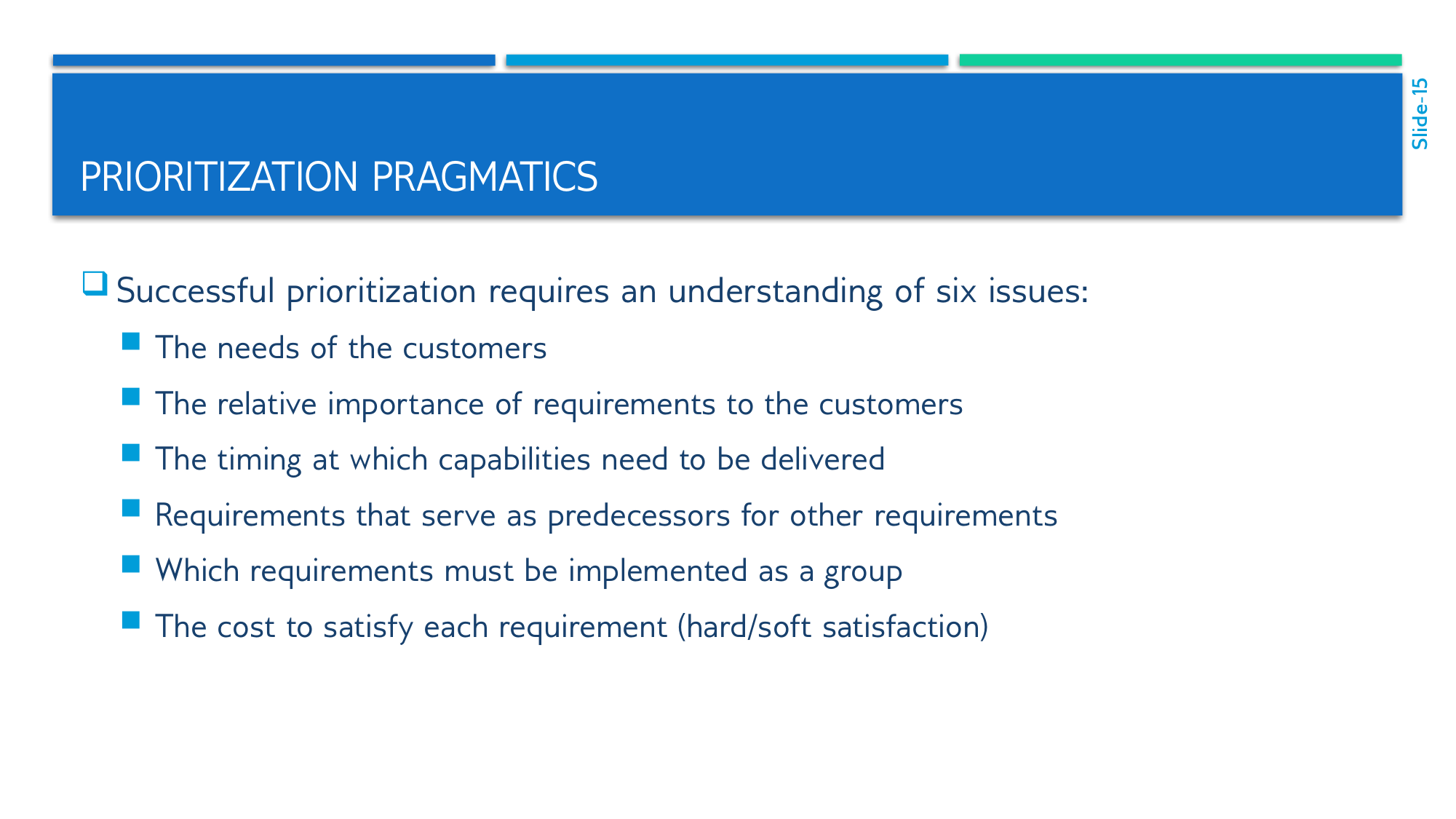

Slide-15
# prioritization pragmatics
Successful prioritization requires an understanding of six issues:
The needs of the customers
The relative importance of requirements to the customers
The timing at which capabilities need to be delivered
Requirements that serve as predecessors for other requirements
Which requirements must be implemented as a group
The cost to satisfy each requirement (hard/soft satisfaction)